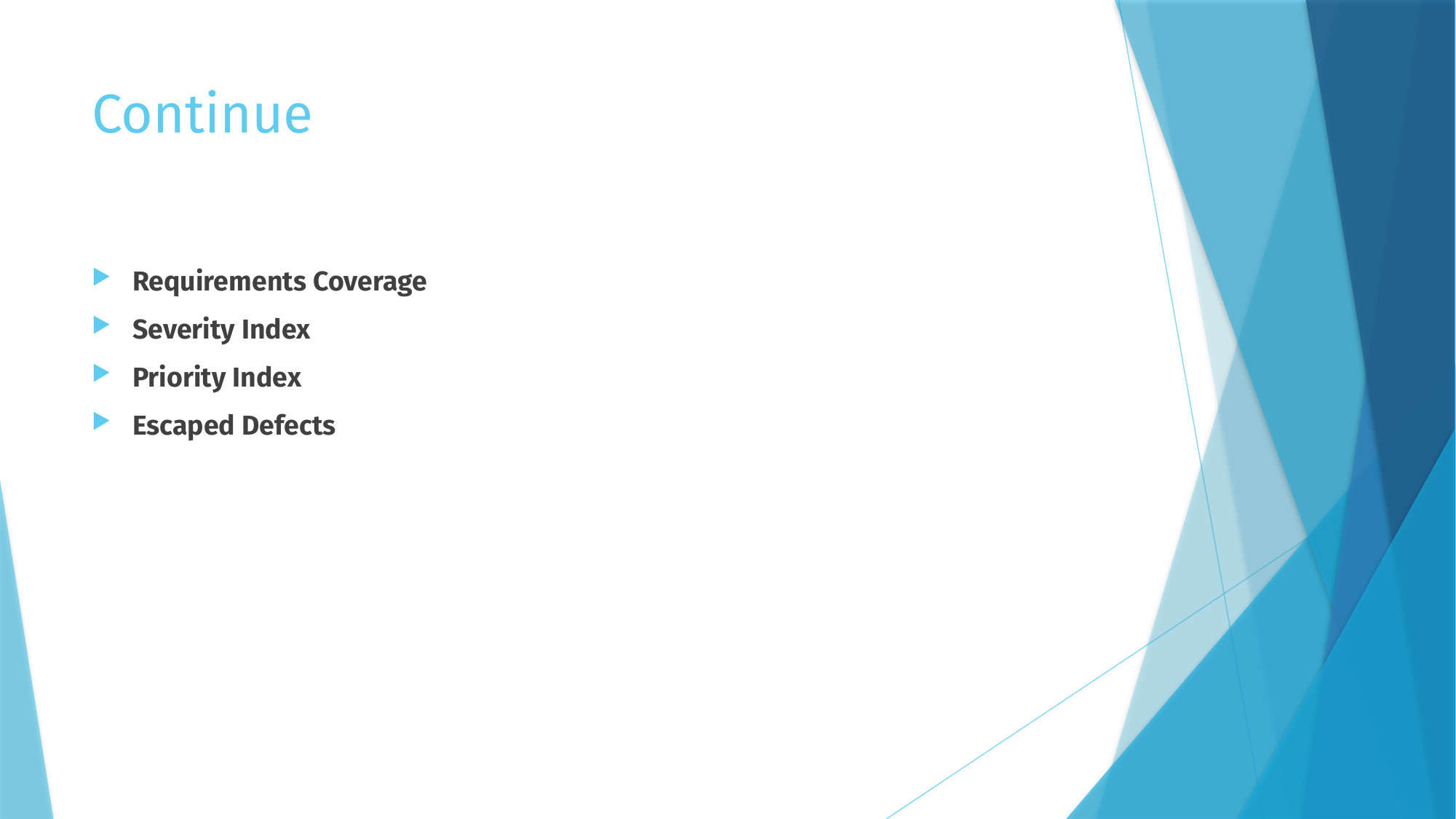

# Continue
Requirements Coverage
Severity Index
Priority Index
Escaped Defects